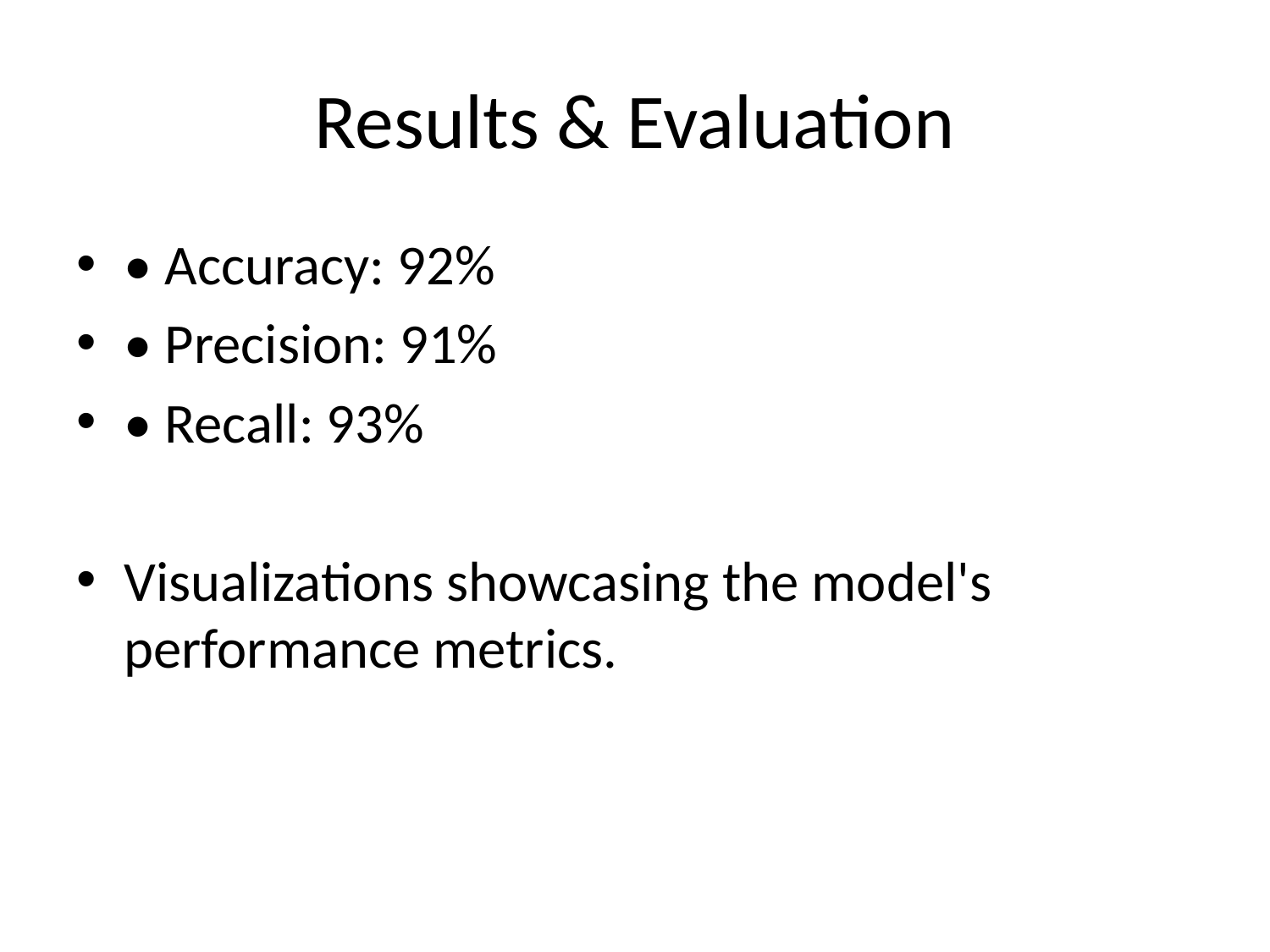

# Results & Evaluation
• Accuracy: 92%
• Precision: 91%
• Recall: 93%

Visualizations showcasing the model's performance metrics.